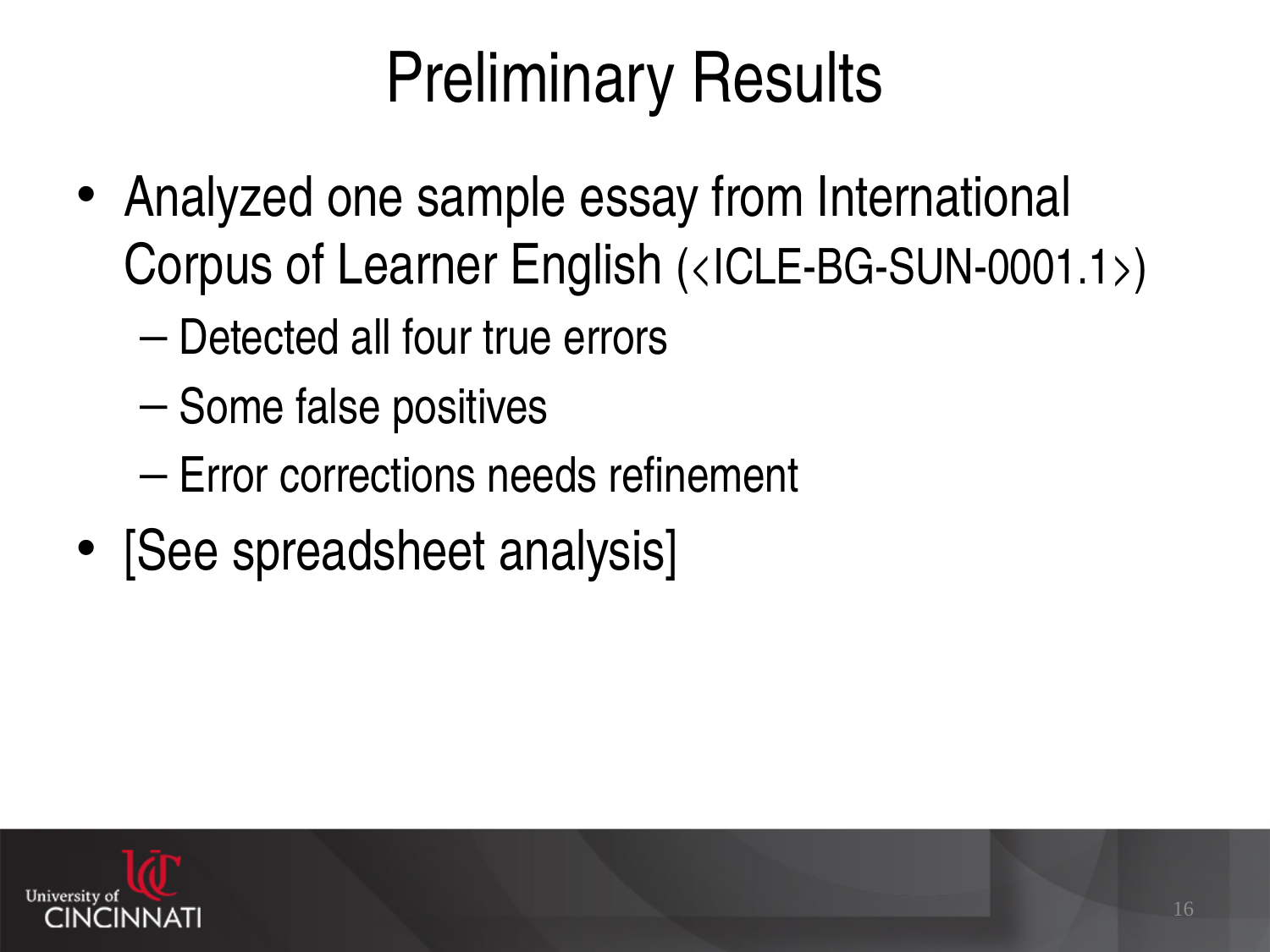

# Preliminary Results
Analyzed one sample essay from International Corpus of Learner English (<ICLE-BG-SUN-0001.1>)
Detected all four true errors
Some false positives
Error corrections needs refinement
[See spreadsheet analysis]
16